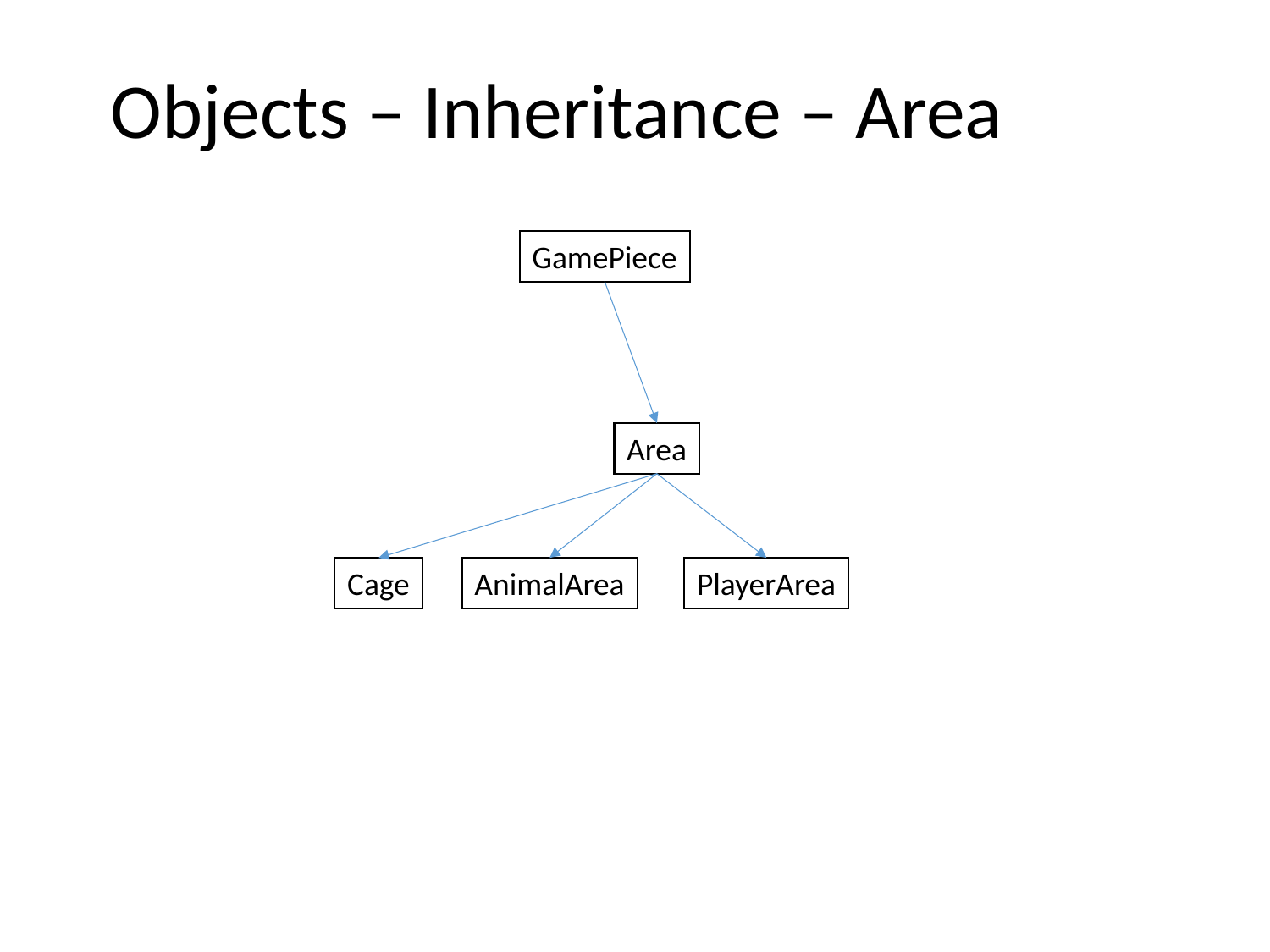

# Objects – Inheritance – Area
GamePiece
Area
Cage
AnimalArea
PlayerArea